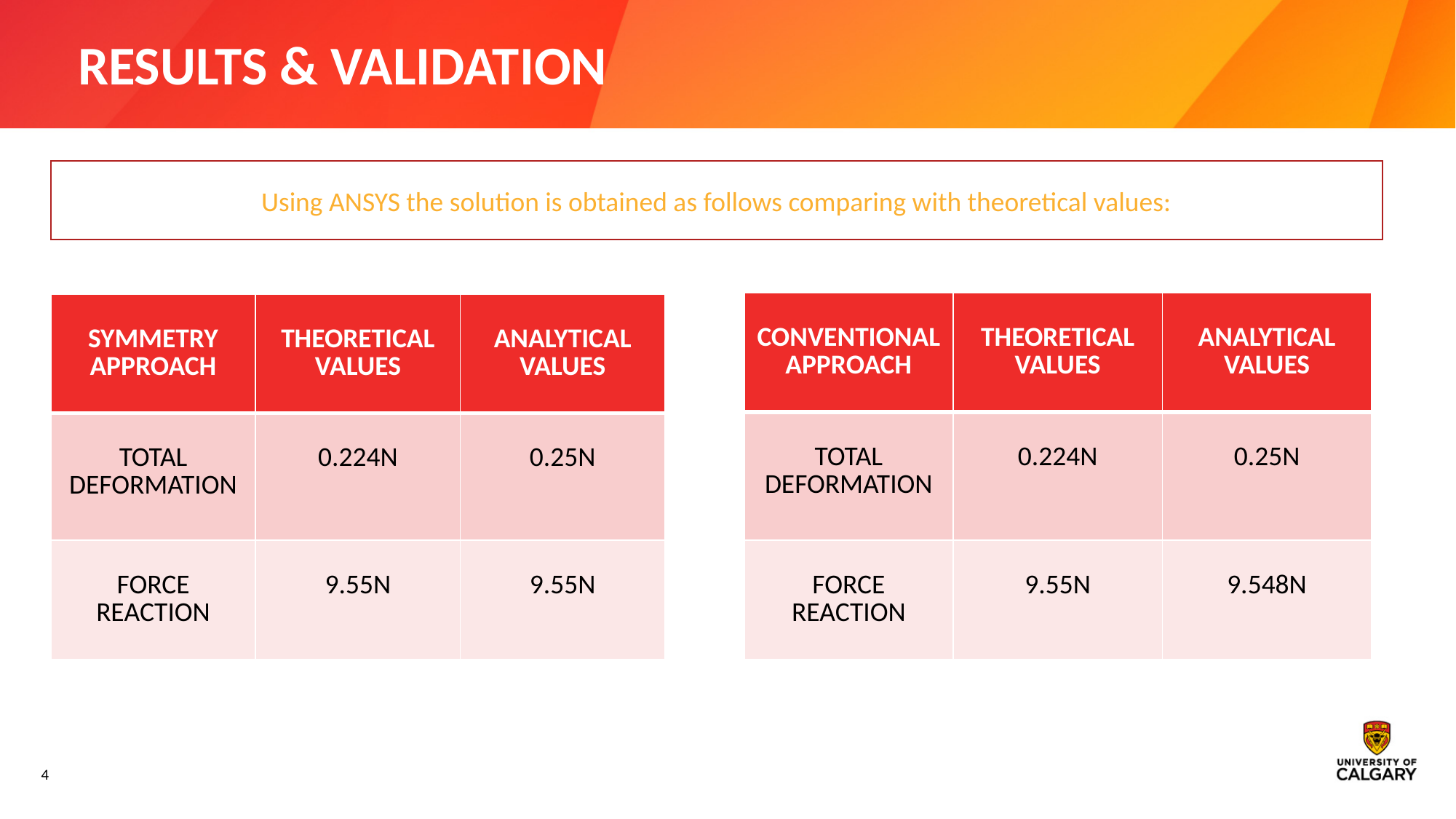

# RESULTS & VALIDATION
Using ANSYS the solution is obtained as follows comparing with theoretical values:
| CONVENTIONAL APPROACH | THEORETICAL VALUES | ANALYTICAL VALUES |
| --- | --- | --- |
| TOTAL DEFORMATION | 0.224N | 0.25N |
| FORCE REACTION | 9.55N | 9.548N |
| SYMMETRY APPROACH | THEORETICAL VALUES | ANALYTICAL VALUES |
| --- | --- | --- |
| TOTAL DEFORMATION | 0.224N | 0.25N |
| FORCE REACTION | 9.55N | 9.55N |
4